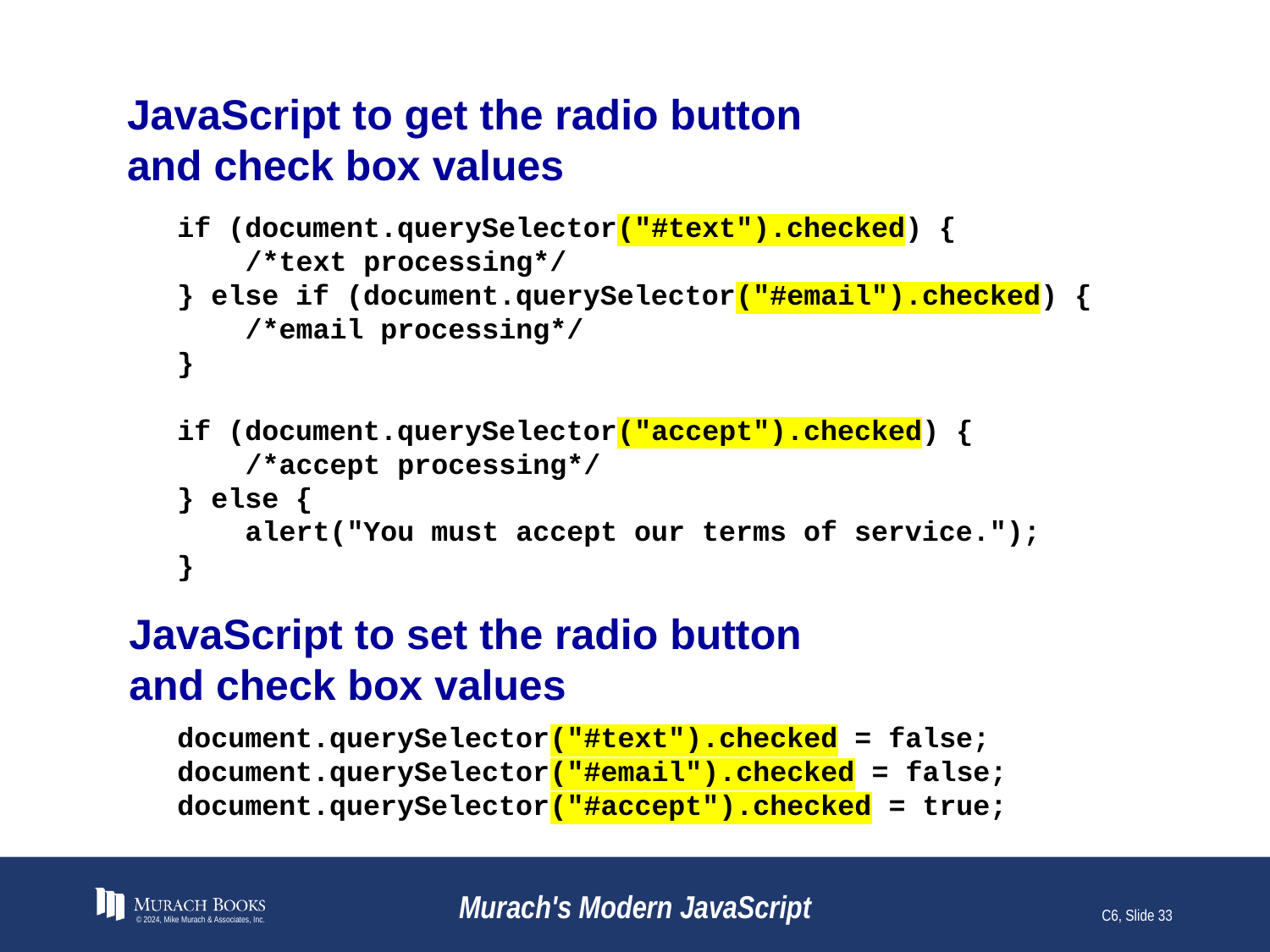

# JavaScript to get the radio button and check box values
if (document.querySelector("#text").checked) {
    /*text processing*/
} else if (document.querySelector("#email").checked) {
    /*email processing*/
}

if (document.querySelector("accept").checked) {
    /*accept processing*/
} else {
    alert("You must accept our terms of service.");
}
JavaScript to set the radio button
and check box values
document.querySelector("#text").checked = false;
document.querySelector("#email").checked = false;
document.querySelector("#accept").checked = true;

© 2024, Mike Murach & Associates, Inc.
Murach's Modern JavaScript

C6, Slide 33